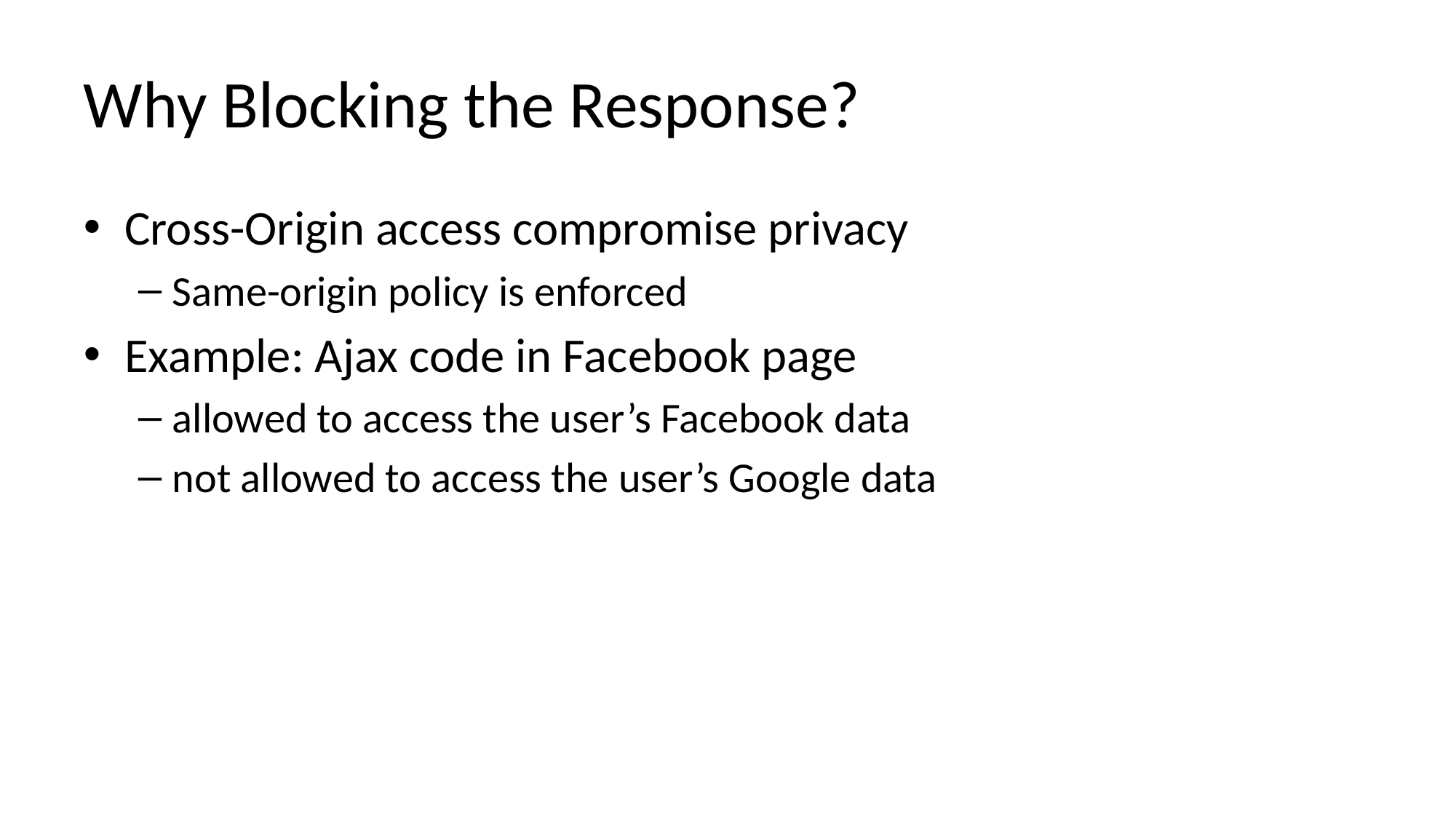

# Why Blocking the Response?
Cross-Origin access compromise privacy
Same-origin policy is enforced
Example: Ajax code in Facebook page
allowed to access the user’s Facebook data
not allowed to access the user’s Google data